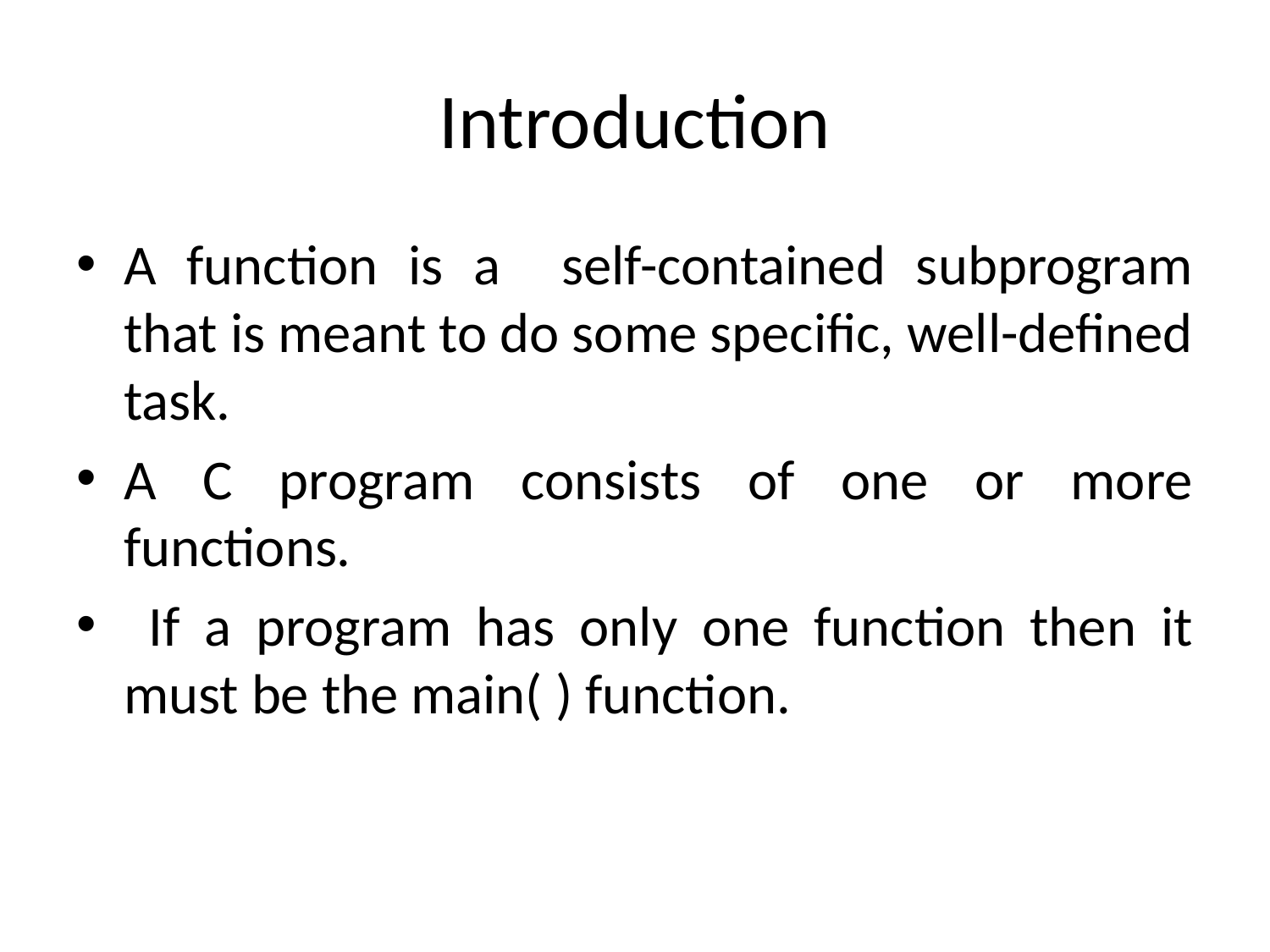

# Introduction
A function is a  self-contained subprogram that is meant to do some specific, well-defined task.
A C program consists of one or more functions.
 If a program has only one function then it must be the main( ) function.